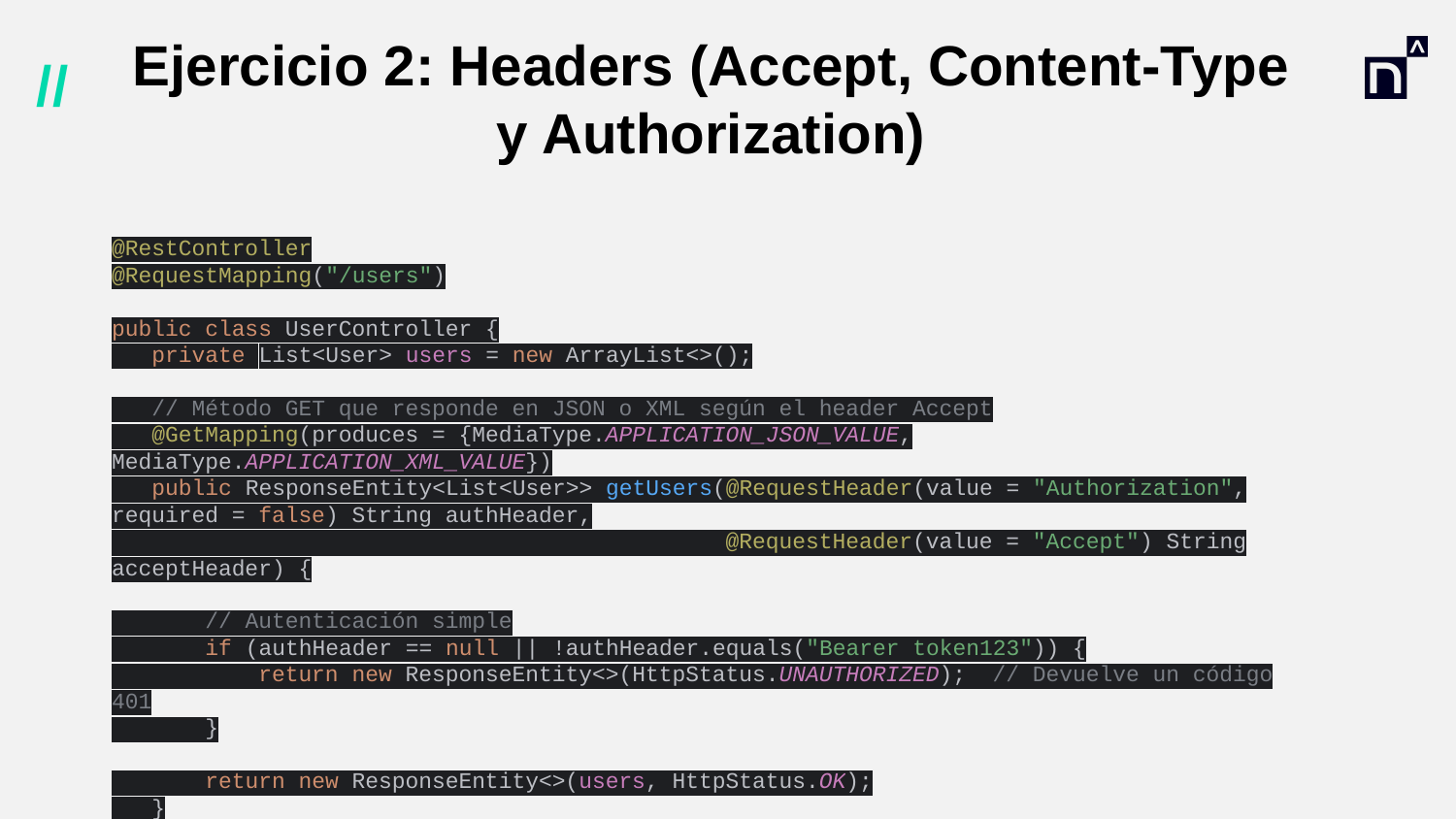

# Ejercicio 2: Headers (Accept, Content-Type y Authorization)

@RestController
@RequestMapping("/users")

public class UserController {
   private List<User> users = new ArrayList<>();

   // Método GET que responde en JSON o XML según el header Accept
   @GetMapping(produces = {MediaType.APPLICATION_JSON_VALUE, MediaType.APPLICATION_XML_VALUE})
   public ResponseEntity<List<User>> getUsers(@RequestHeader(value = "Authorization", required = false) String authHeader,
                                              @RequestHeader(value = "Accept") String acceptHeader) {

       // Autenticación simple
       if (authHeader == null || !authHeader.equals("Bearer token123")) {
           return new ResponseEntity<>(HttpStatus.UNAUTHORIZED);  // Devuelve un código 401
       }

       return new ResponseEntity<>(users, HttpStatus.OK);
   }
   // Método POST que acepta JSON o XML
   @PostMapping(consumes = {MediaType.APPLICATION_JSON_VALUE, MediaType.APPLICATION_XML_VALUE})
   public ResponseEntity<String> addUser(@RequestBody User user,
                                         @RequestHeader(value = "Content-Type") String contentTypeHeader) {

       if (contentTypeHeader.equals(MediaType.APPLICATION_JSON_VALUE) ||
               contentTypeHeader.equals(MediaType.APPLICATION_XML_VALUE)) {
           users.add(user);
           return new ResponseEntity<>("User added successfully!", HttpStatus.CREATED);
       }

       return new ResponseEntity<>("Unsupported Media Type", HttpStatus.UNSUPPORTED_MEDIA_TYPE);
   }